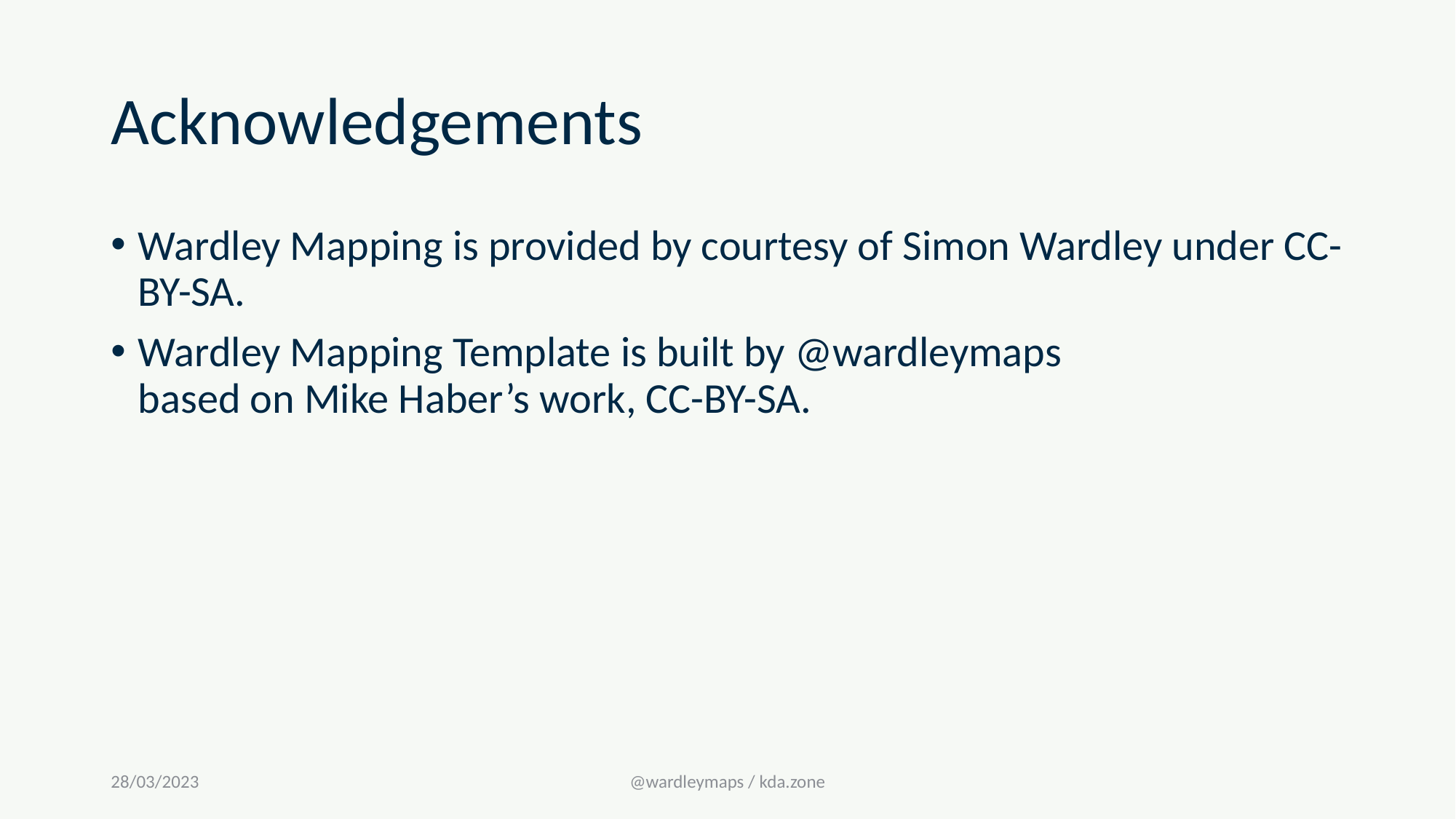

# Acknowledgements
Wardley Mapping is provided by courtesy of Simon Wardley under CC-BY-SA.
Wardley Mapping Template is built by @wardleymaps
based on Mike Haber’s work, CC-BY-SA.

28/03/2023
@wardleymaps / kda.zone